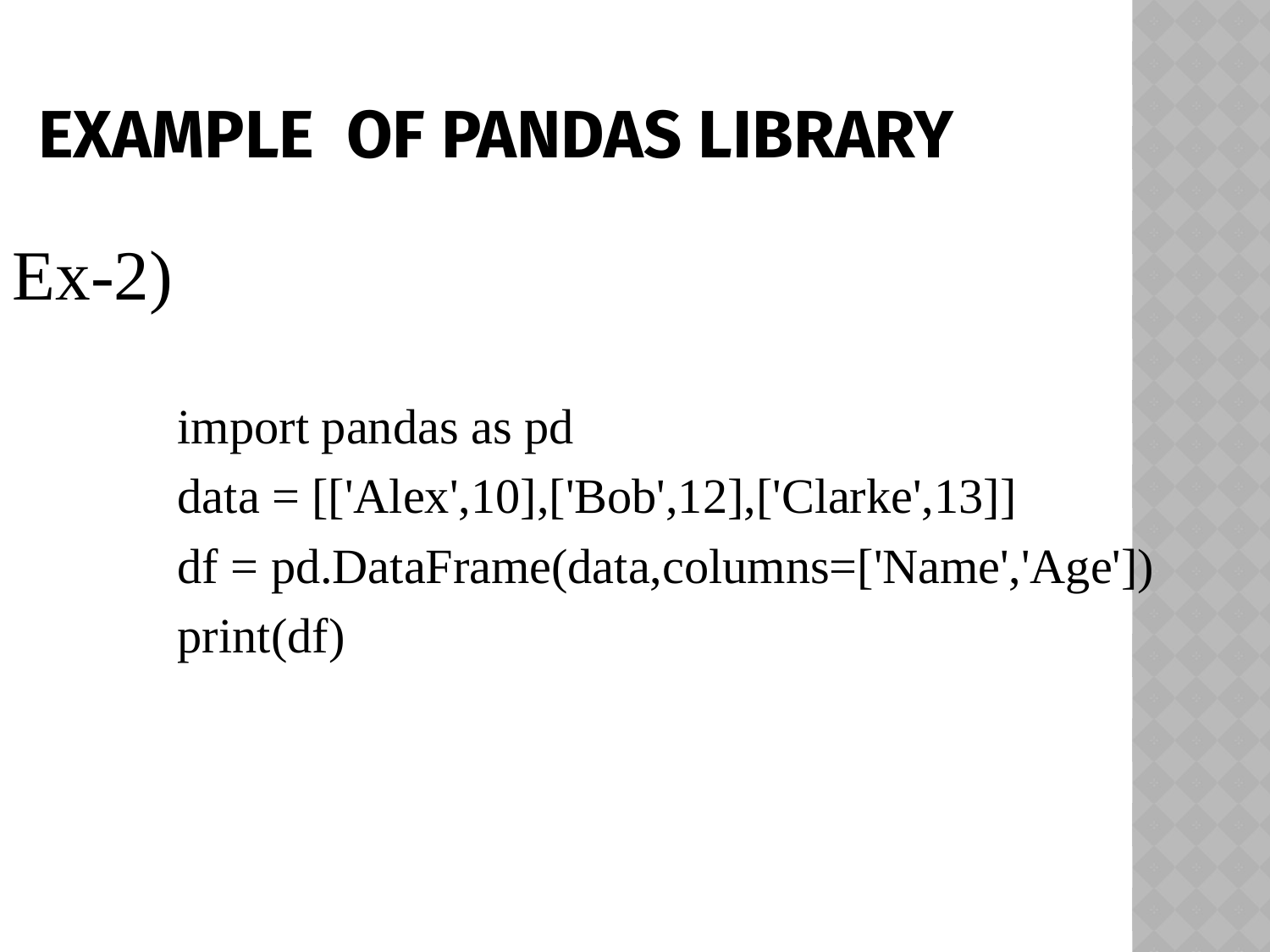

# Example  of pandas library
Ex-2)

		import pandas as pd
		data = [['Alex',10],['Bob',12],['Clarke',13]]
		df = pd.DataFrame(data,columns=['Name','Age'])
		print(df)